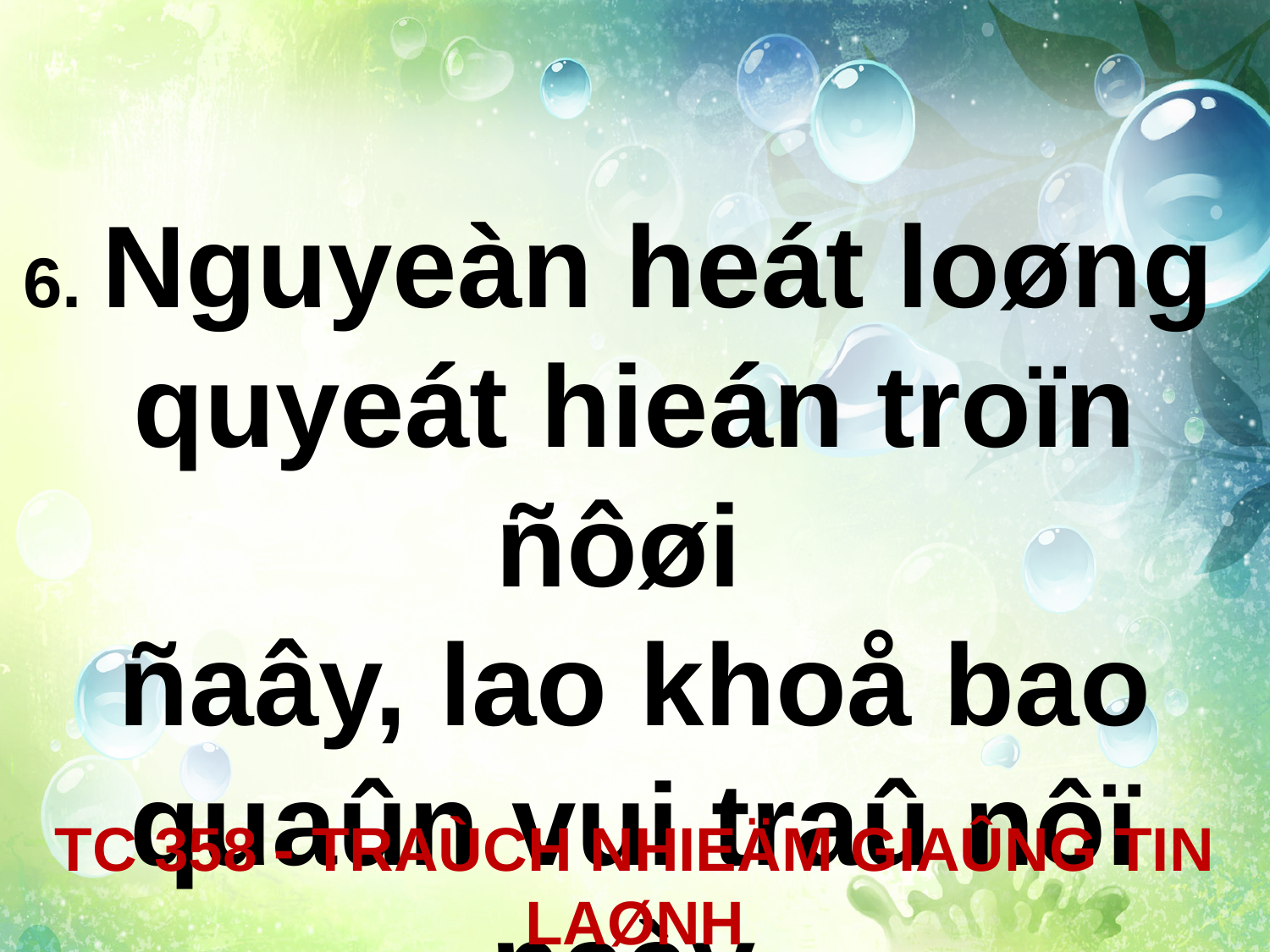

6. Nguyeàn heát loøng
quyeát hieán troïn ñôøi
ñaây, lao khoå bao quaûn vui traû nôï naày.
TC 358 - TRAÙCH NHIEÄM GIAÛNG TIN LAØNH